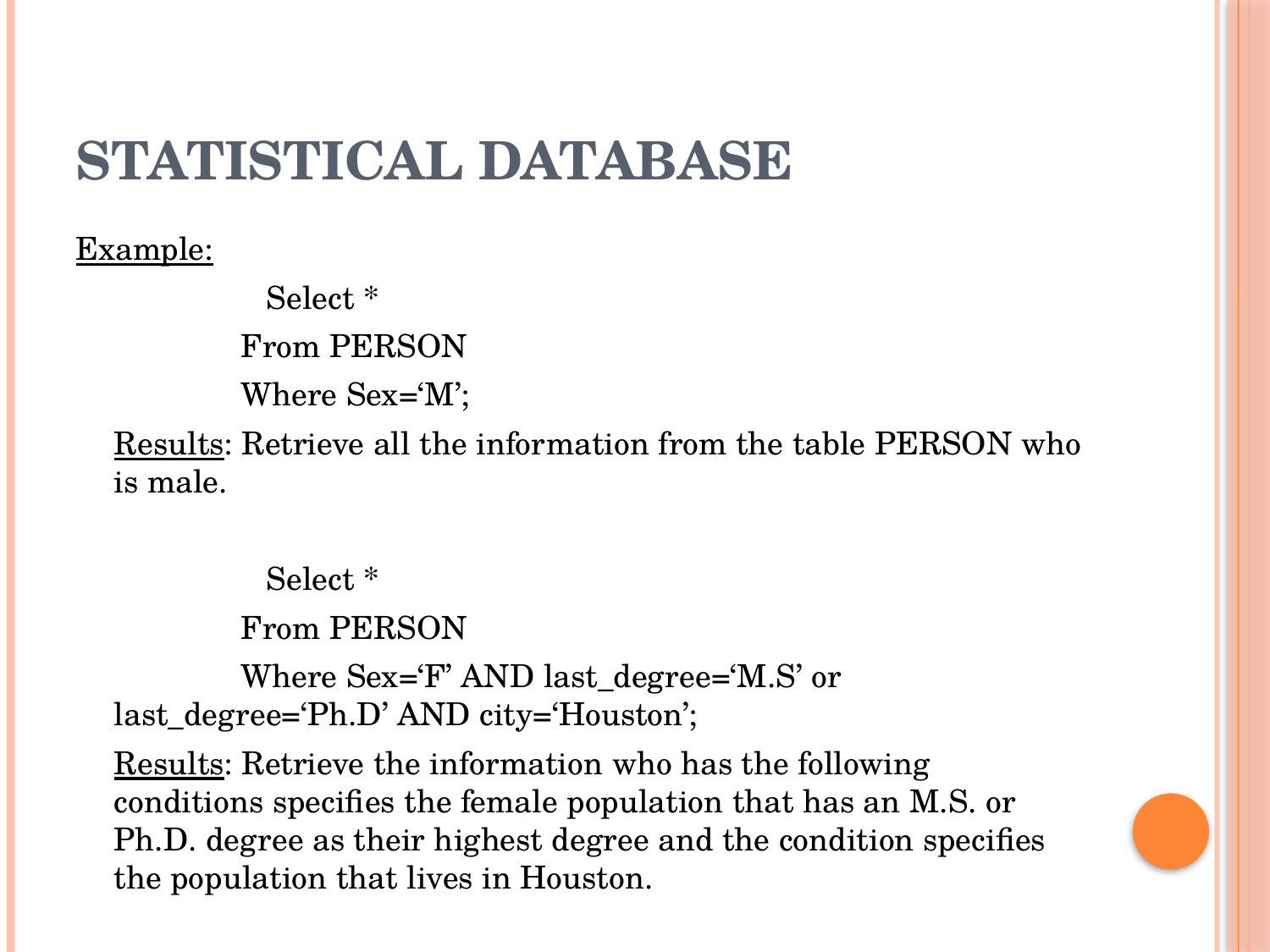

# Statistical Database
Example:
		Select *
		From PERSON
		Where Sex=‘M’;
	Results: Retrieve all the information from the table PERSON who is male.

		Select *
		From PERSON
		Where Sex=‘F’ AND last_degree=‘M.S’ or 	last_degree=‘Ph.D’ AND city=‘Houston’;
	Results: Retrieve the information who has the following conditions specifies the female population that has an M.S. or Ph.D. degree as their highest degree and the condition specifies the population that lives in Houston.